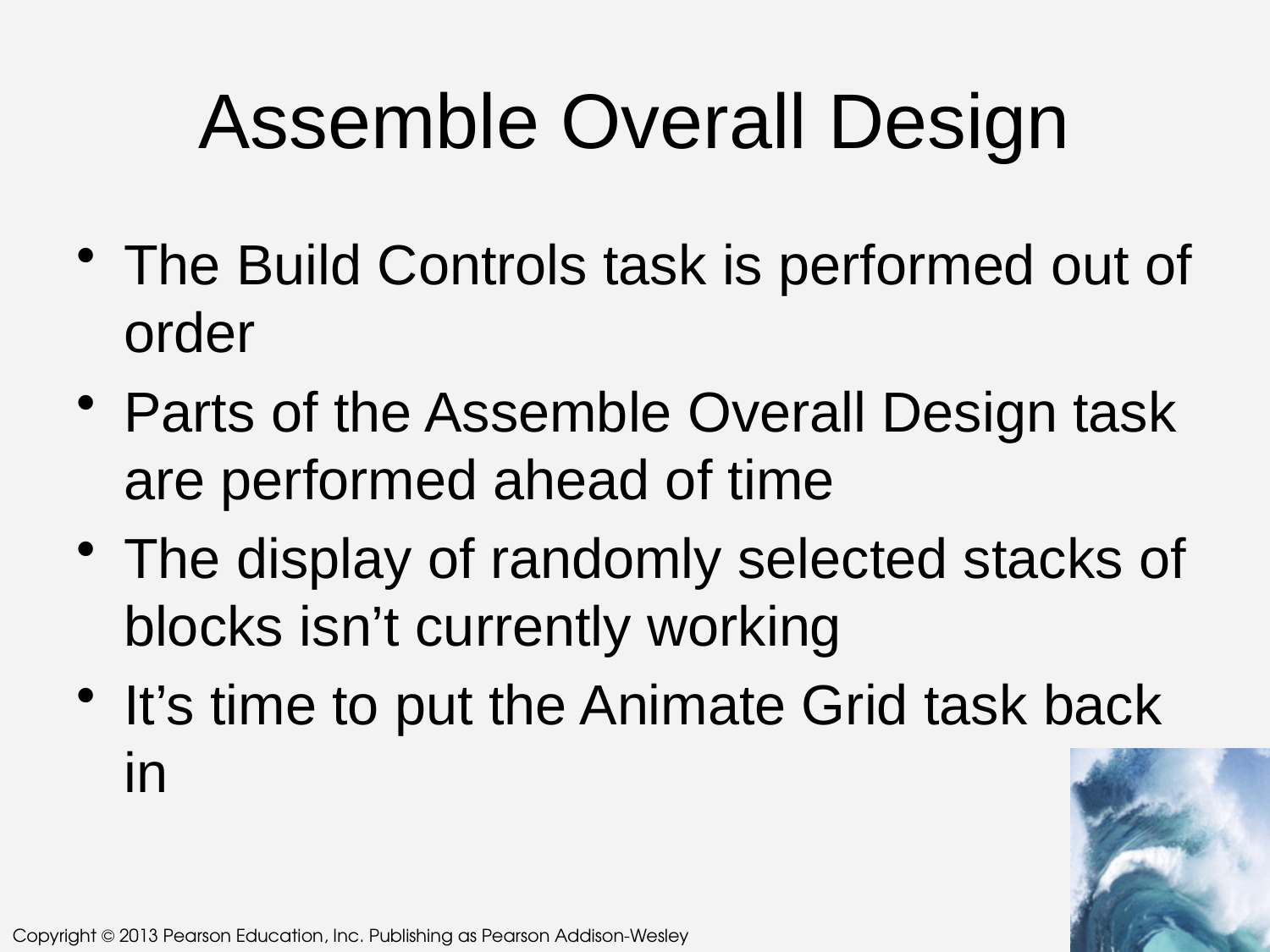

# Assemble Overall Design
The Build Controls task is performed out of order
Parts of the Assemble Overall Design task are performed ahead of time
The display of randomly selected stacks of blocks isn’t currently working
It’s time to put the Animate Grid task back in